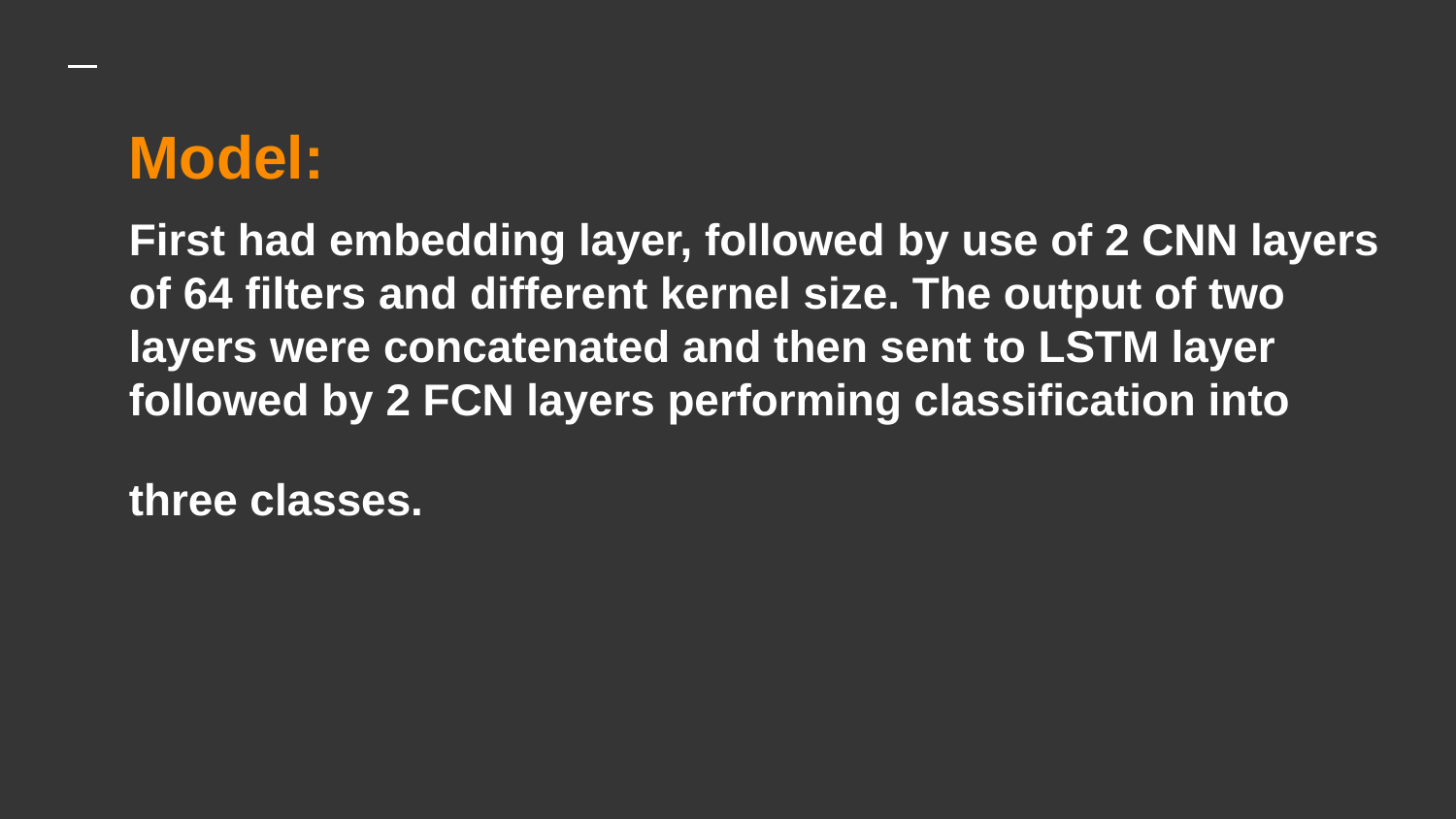

# Model:
First had embedding layer, followed by use of 2 CNN layers of 64 filters and different kernel size. The output of two layers were concatenated and then sent to LSTM layer followed by 2 FCN layers performing classification into three classes.